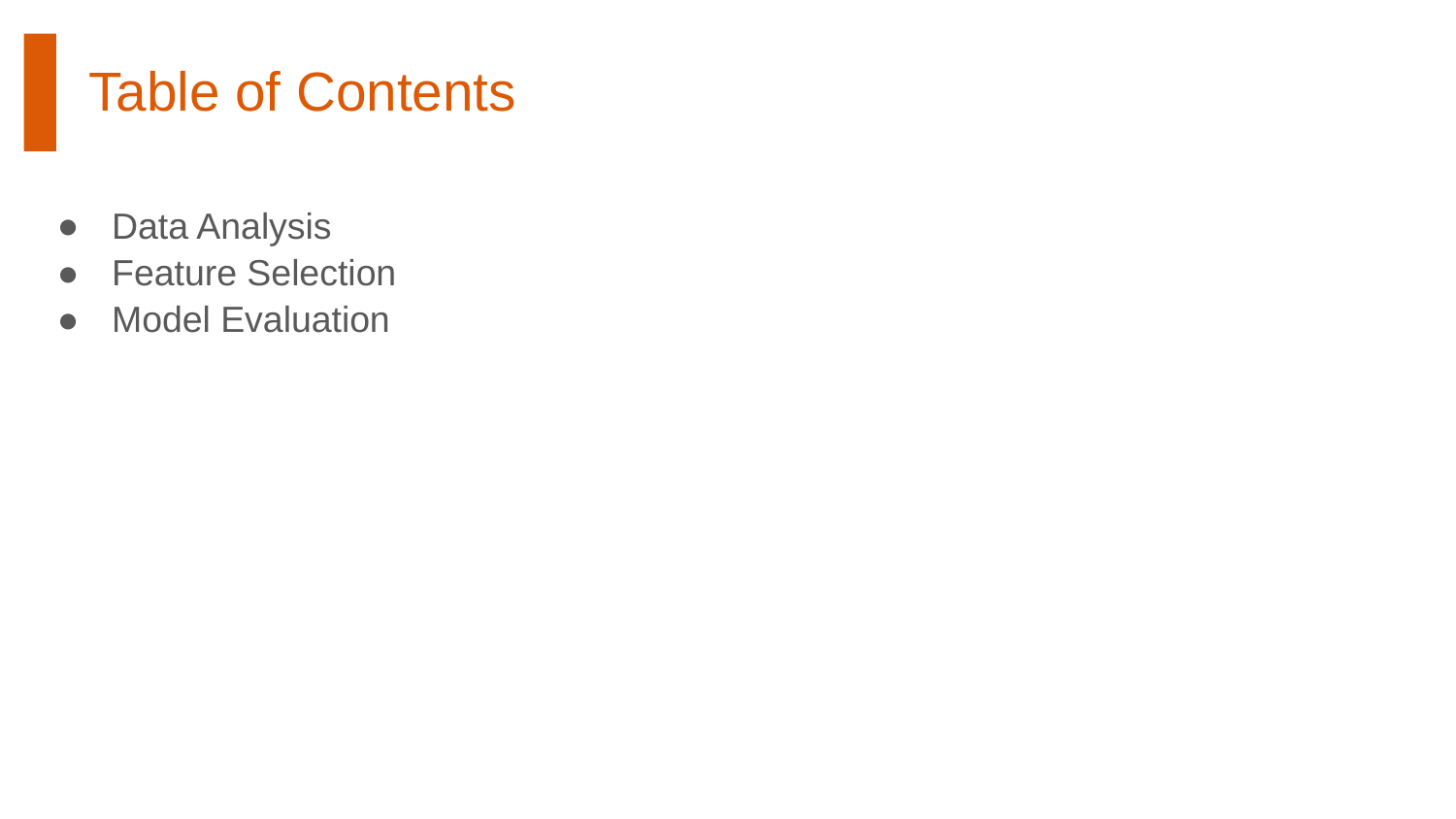

# Table of Contents
Data Analysis
Feature Selection
Model Evaluation